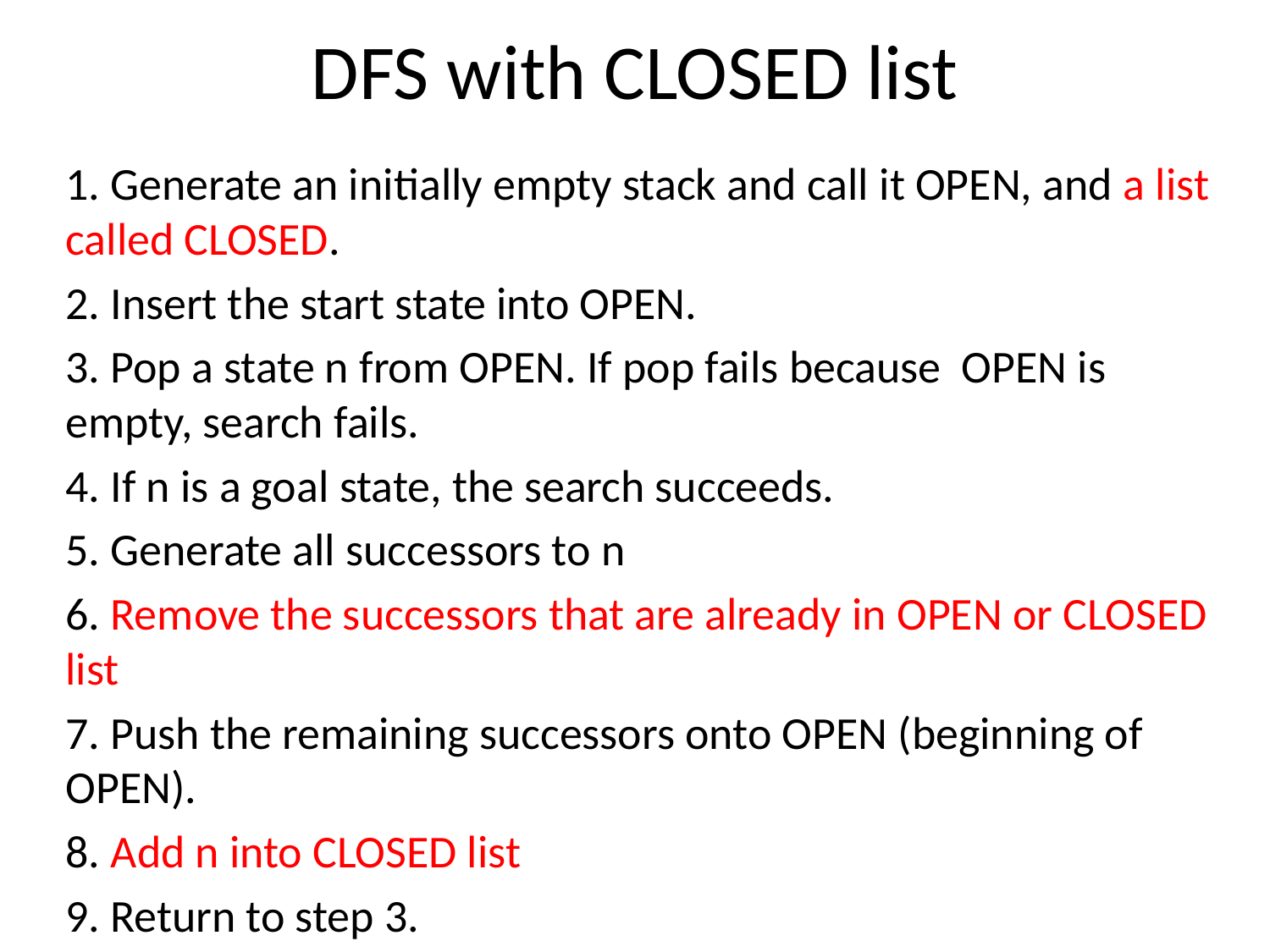

# DFS with CLOSED list
1. Generate an initially empty stack and call it OPEN, and a list called CLOSED.
2. Insert the start state into OPEN.
3. Pop a state n from OPEN. If pop fails because  OPEN is empty, search fails.
4. If n is a goal state, the search succeeds.
5. Generate all successors to n
6. Remove the successors that are already in OPEN or CLOSED list
7. Push the remaining successors onto OPEN (beginning of OPEN).
8. Add n into CLOSED list
9. Return to step 3.